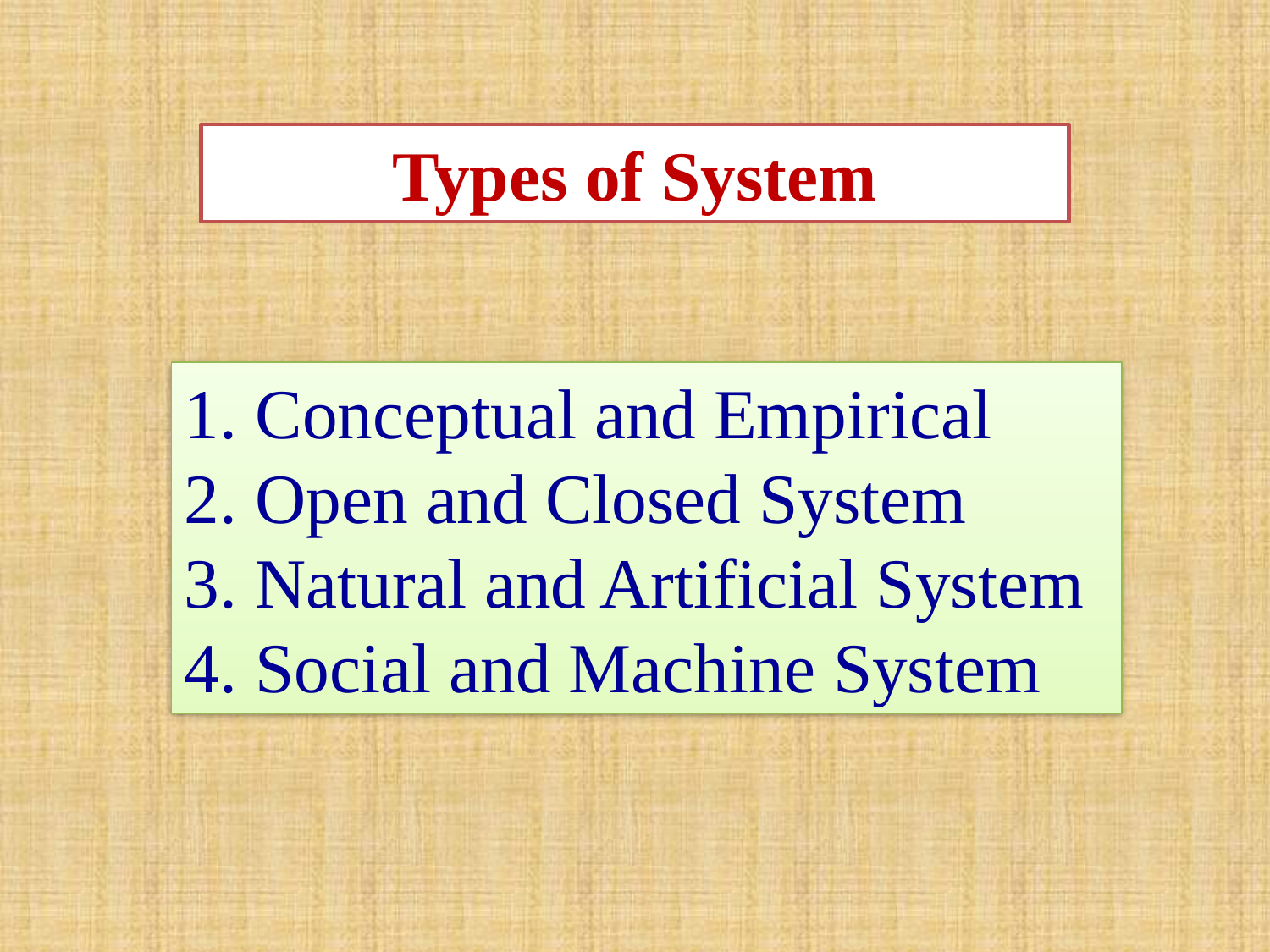

Types of System
Conceptual and Empirical
Open and Closed System
Natural and Artificial System
Social and Machine System